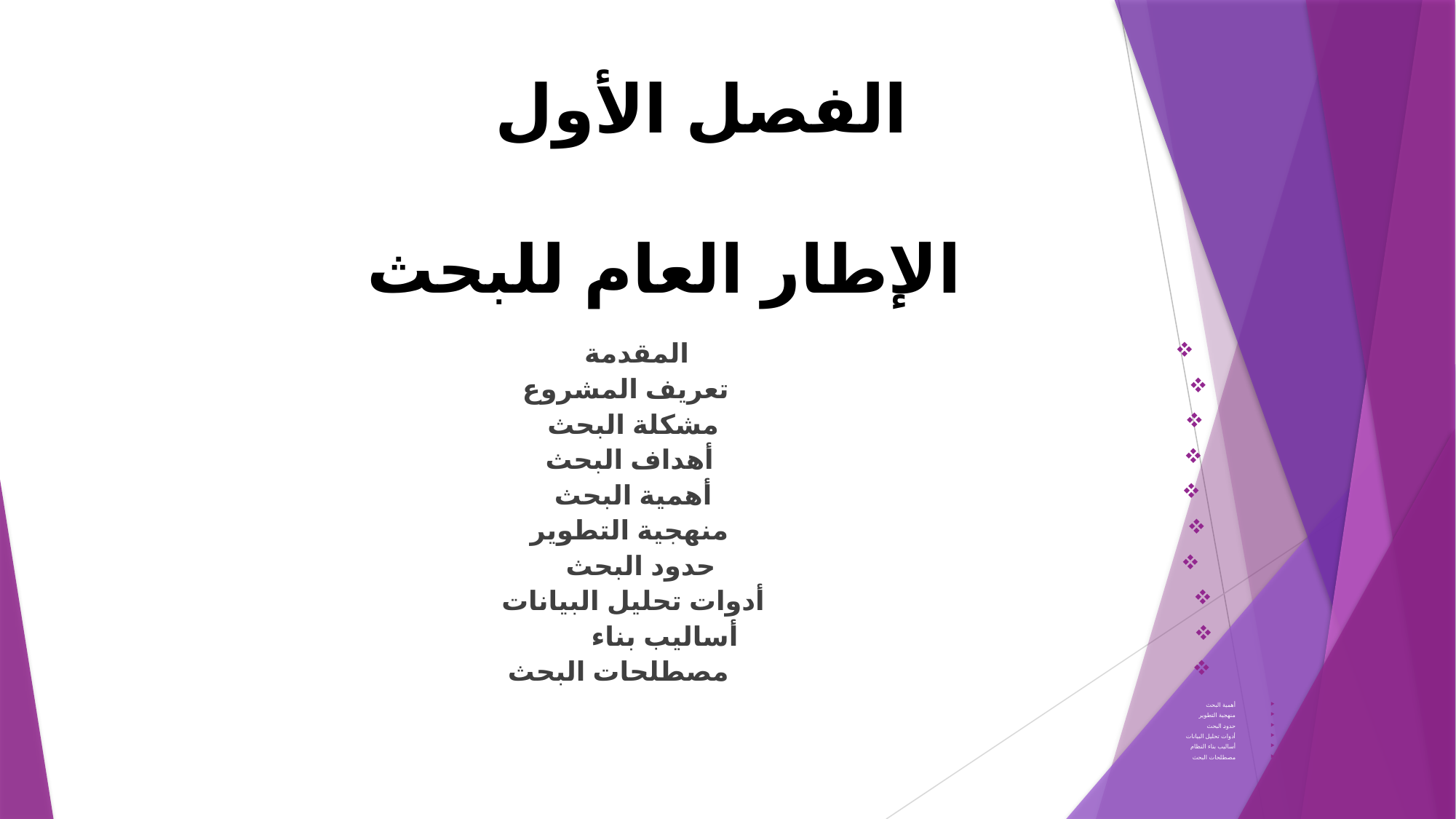

# الفصل الأول الإطار العام للبحث

المقدمة
   تعريف المشروع
  مشكلة البحث
  أهداف البحث
 أهمية البحث
  منهجية التطوير
حدود البحث
 أدوات تحليل البيانات
     أساليب بناء النظام
     مصطلحات البحث

أهمية البحث
منهجية التطوير
حدود البحث
أدوات تحليل البيانات
أساليب بناء النظام
مصطلحات البحث